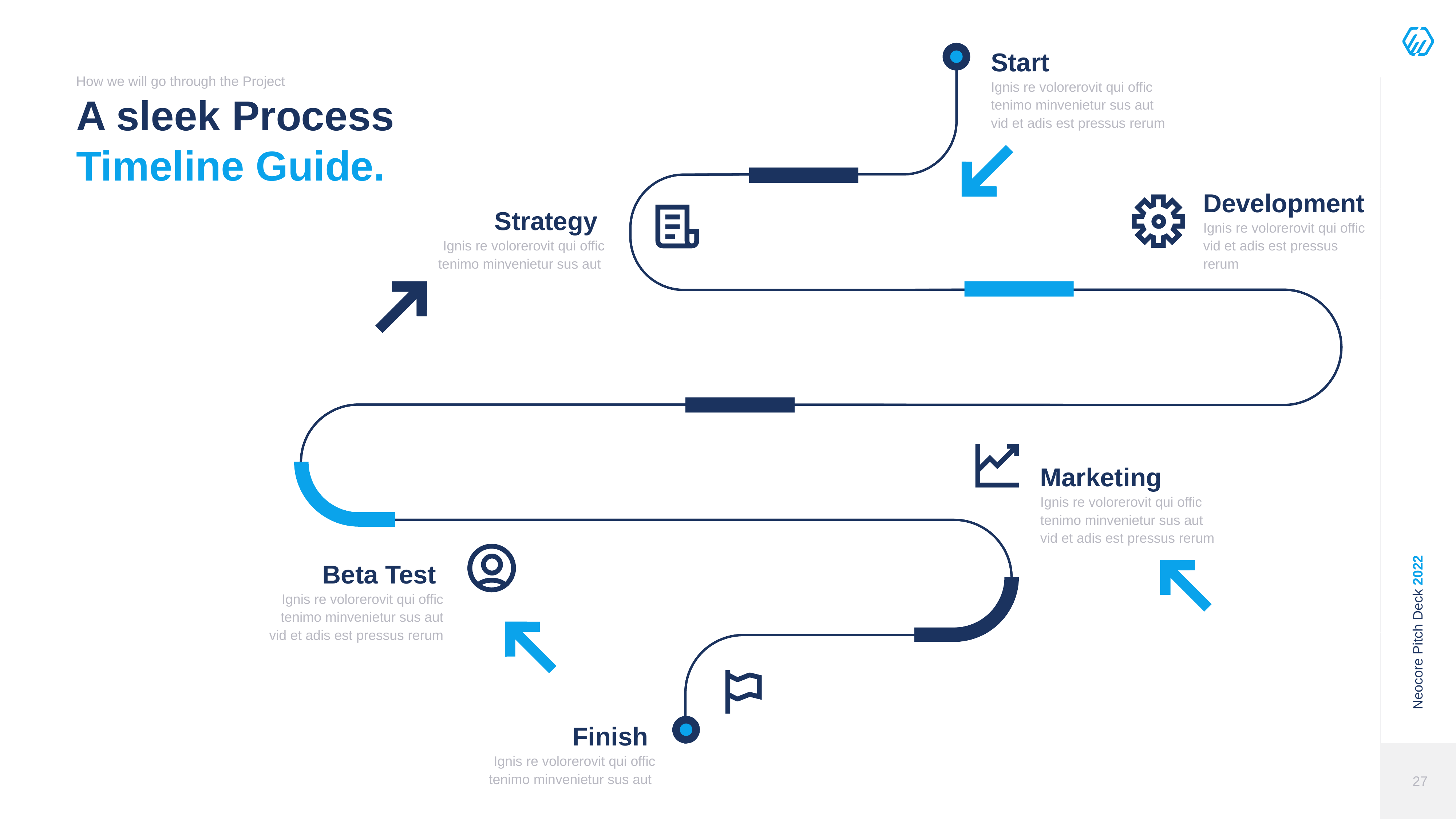

Start
Ignis re volorerovit qui offic tenimo minvenietur sus aut vid et adis est pressus rerum

How we will go through the Project
A sleek Process
Timeline Guide.

Strategy
Ignis re volorerovit qui offic tenimo minvenietur sus aut
Development
Ignis re volorerovit qui offic vid et adis est pressus rerum

Marketing
Ignis re volorerovit qui offic tenimo minvenietur sus aut vid et adis est pressus rerum

Beta Test
Ignis re volorerovit qui offic tenimo minvenietur sus aut vid et adis est pressus rerum

Finish
Ignis re volorerovit qui offic tenimo minvenietur sus aut

27